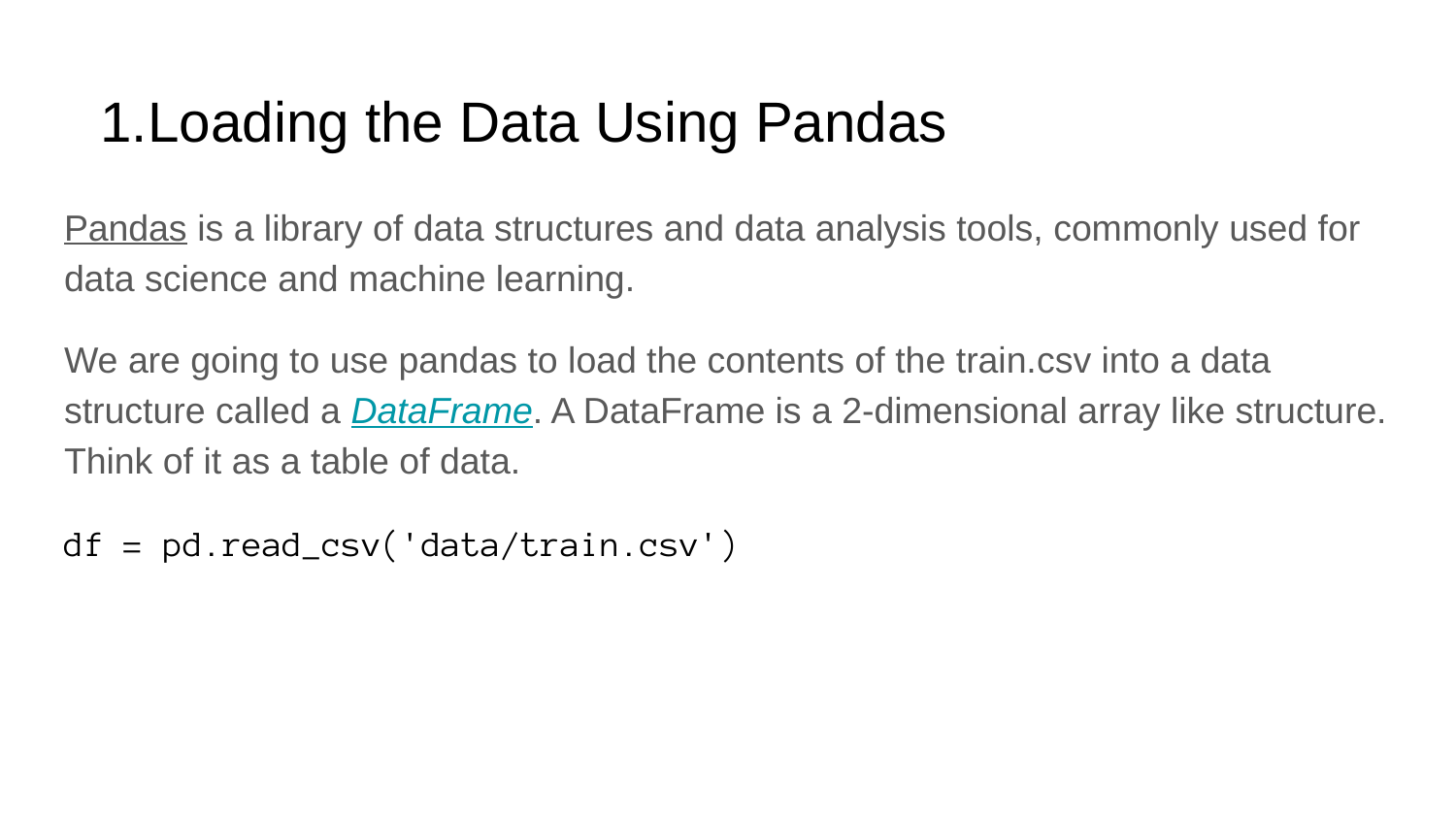

# Loading the Data Using Pandas
Pandas is a library of data structures and data analysis tools, commonly used for data science and machine learning.
We are going to use pandas to load the contents of the train.csv into a data structure called a DataFrame. A DataFrame is a 2-dimensional array like structure. Think of it as a table of data.
df = pd.read_csv('data/train.csv')